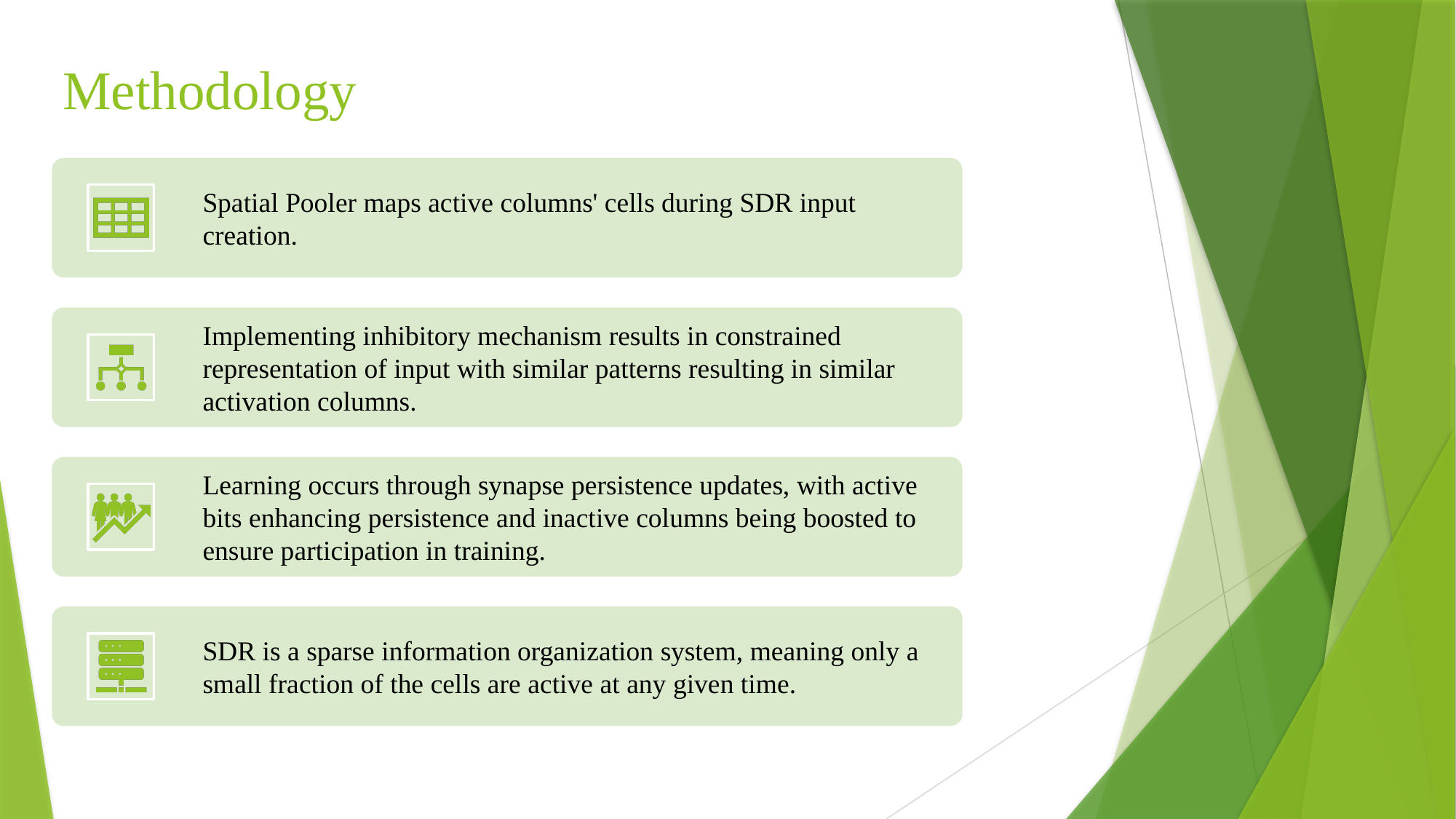

# Methodology
Spatial Pooler maps active columns' cells during SDR input creation.
Implementing inhibitory mechanism results in constrained representation of input with similar patterns resulting in similar activation columns.
Learning occurs through synapse persistence updates, with active bits enhancing persistence and inactive columns being boosted to ensure participation in training.
SDR is a sparse information organization system, meaning only a small fraction of the cells are active at any given time.